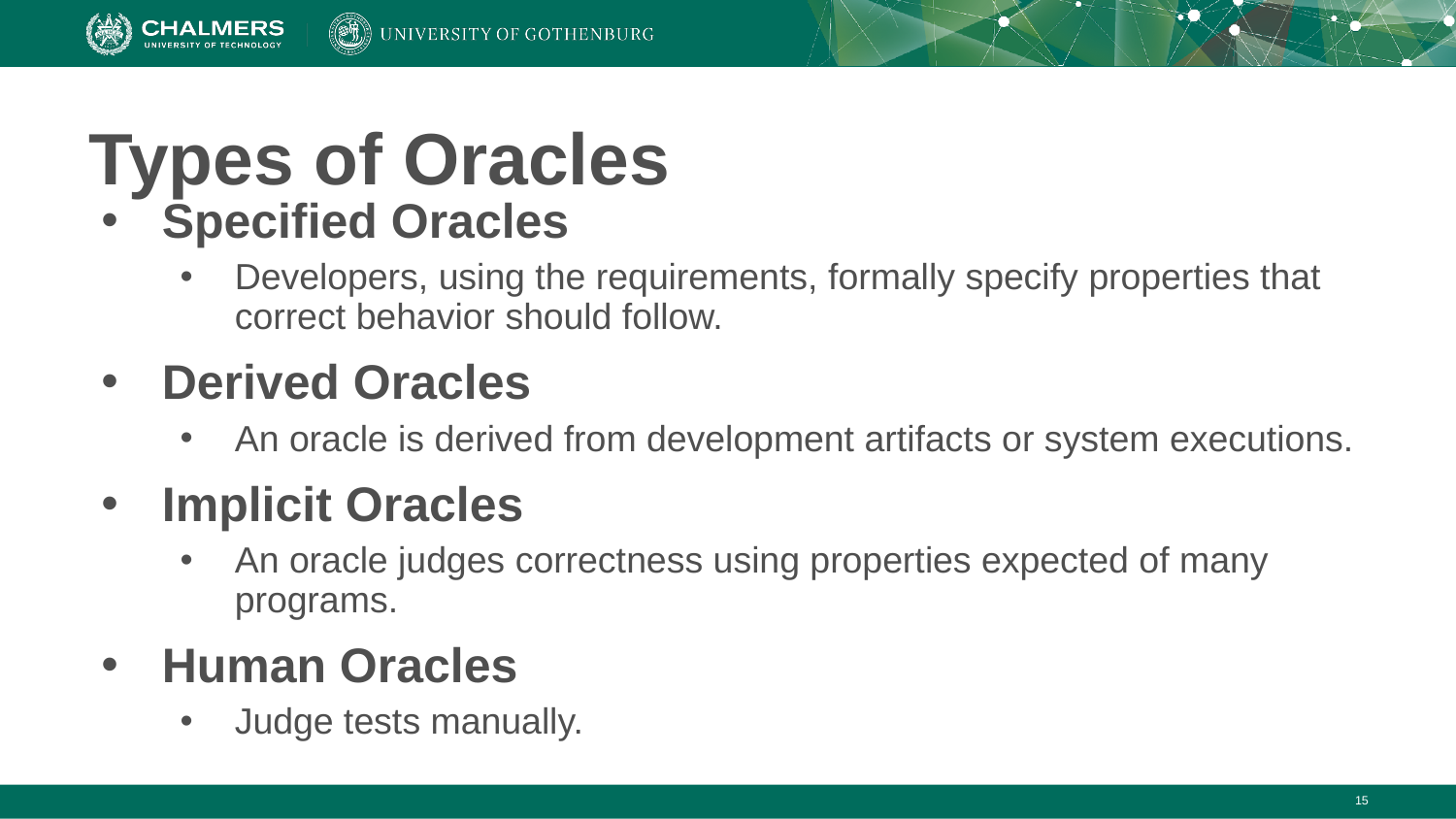

# Types of Oracles
Specified Oracles
Developers, using the requirements, formally specify properties that correct behavior should follow.
Derived Oracles
An oracle is derived from development artifacts or system executions.
Implicit Oracles
An oracle judges correctness using properties expected of many programs.
Human Oracles
Judge tests manually.

15